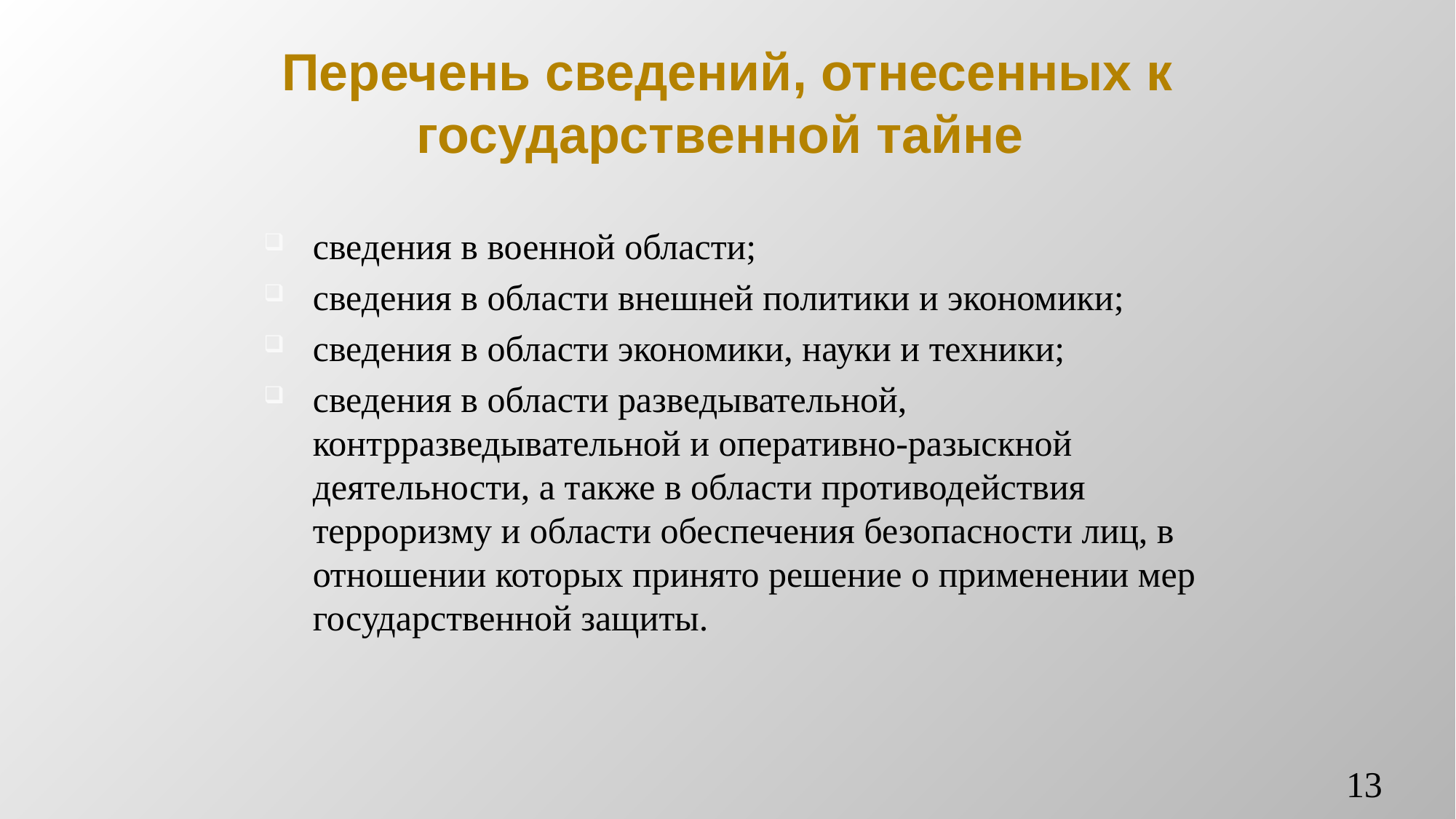

# Перечень сведений, отнесенных к государственной тайне
сведения в военной области;
сведения в области внешней политики и экономики;
сведения в области экономики, науки и техники;
сведения в области разведывательной, контрразведывательной и оперативно-разыскной деятельности, а также в области противодействия терроризму и области обеспечения безопасности лиц, в отношении которых принято решение о применении мер государственной защиты.

13